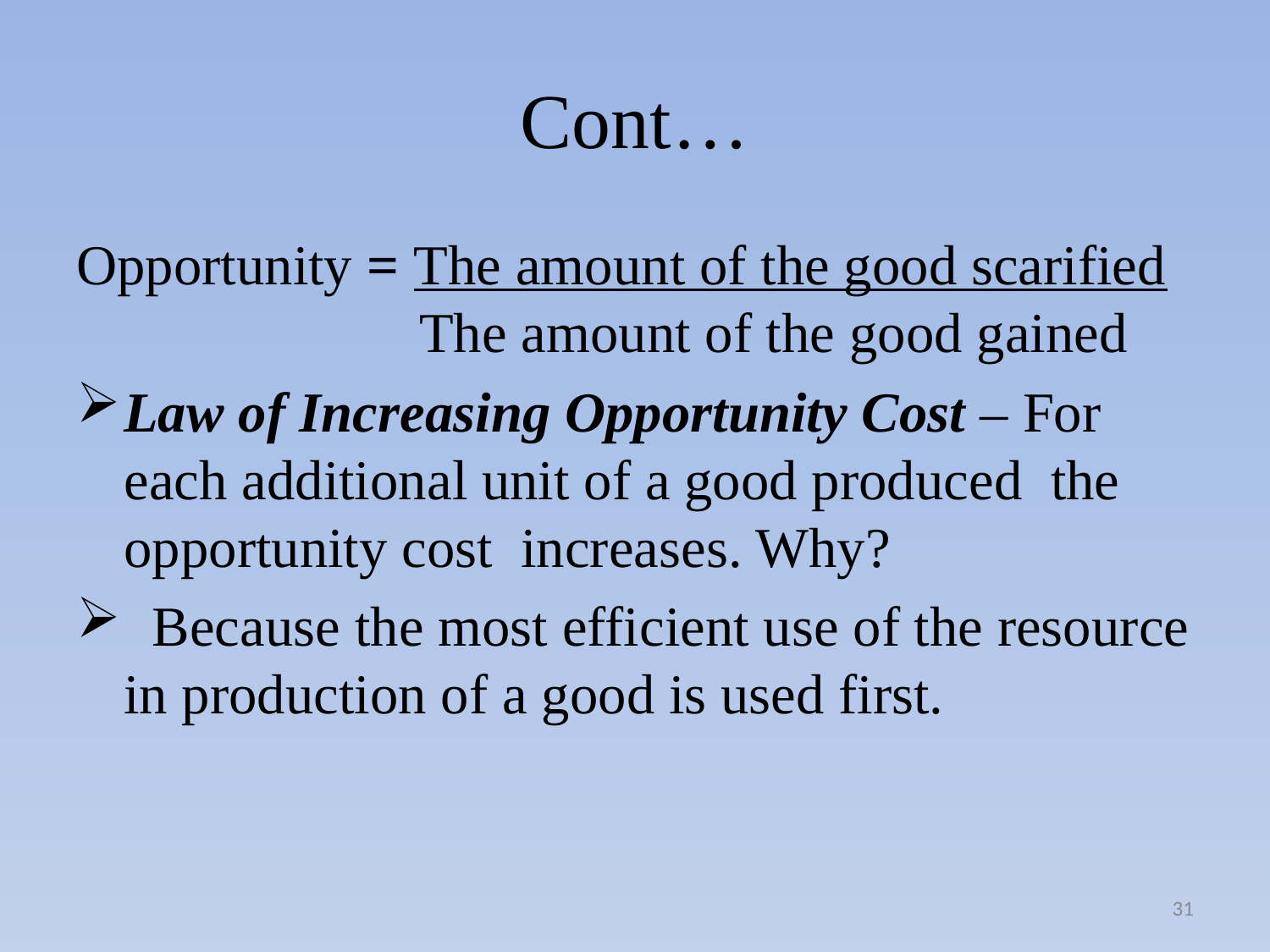

# Cont…
Opportunity = The amount of the good scarified
                           The amount of the good gained
Law of Increasing Opportunity Cost – For each additional unit of a good produced  the opportunity cost  increases. Why?
  Because the most efficient use of the resource in production of a good is used first.

31